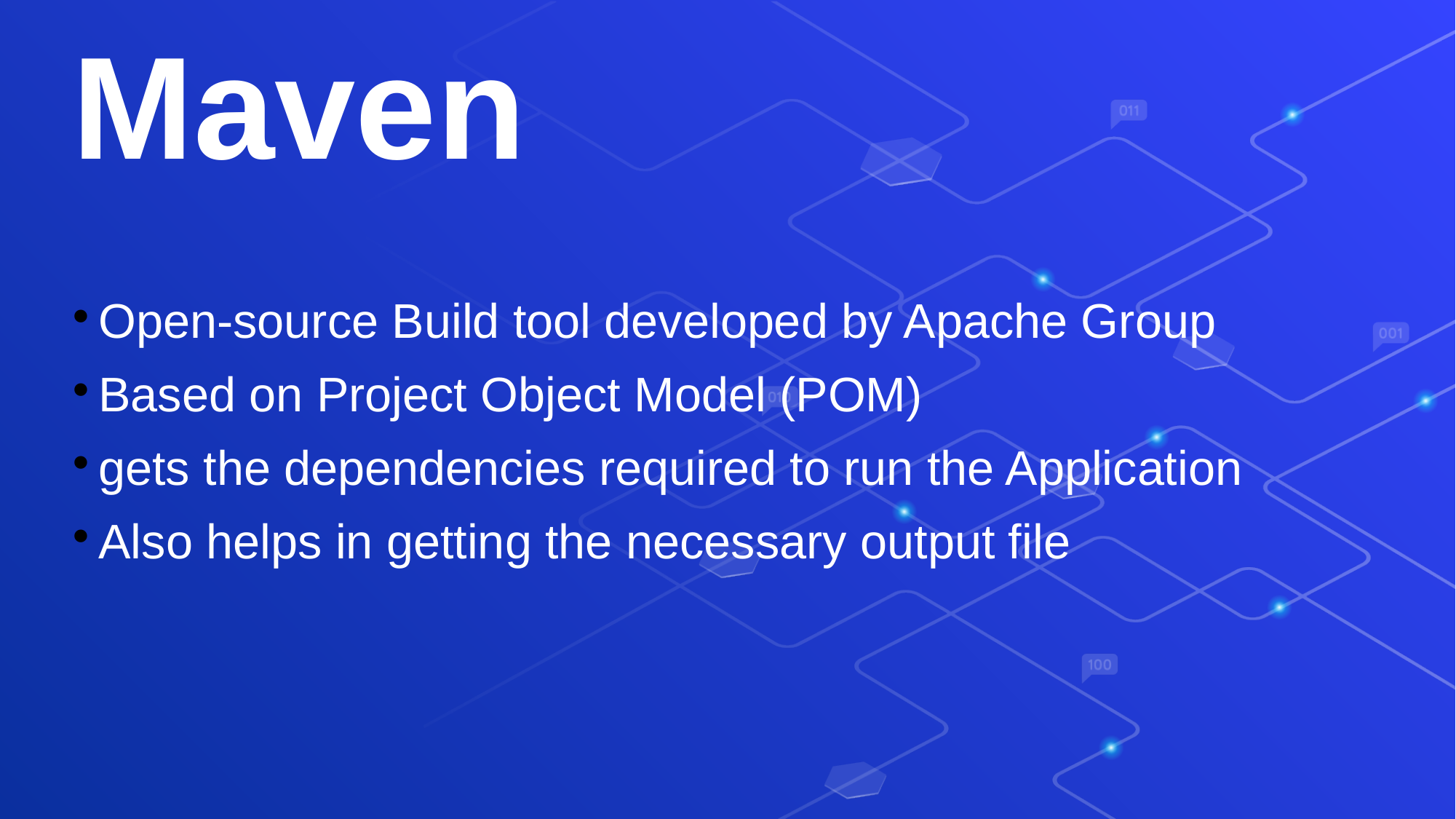

# Maven
Open-source Build tool developed by Apache Group
Based on Project Object Model (POM)
gets the dependencies required to run the Application
Also helps in getting the necessary output file